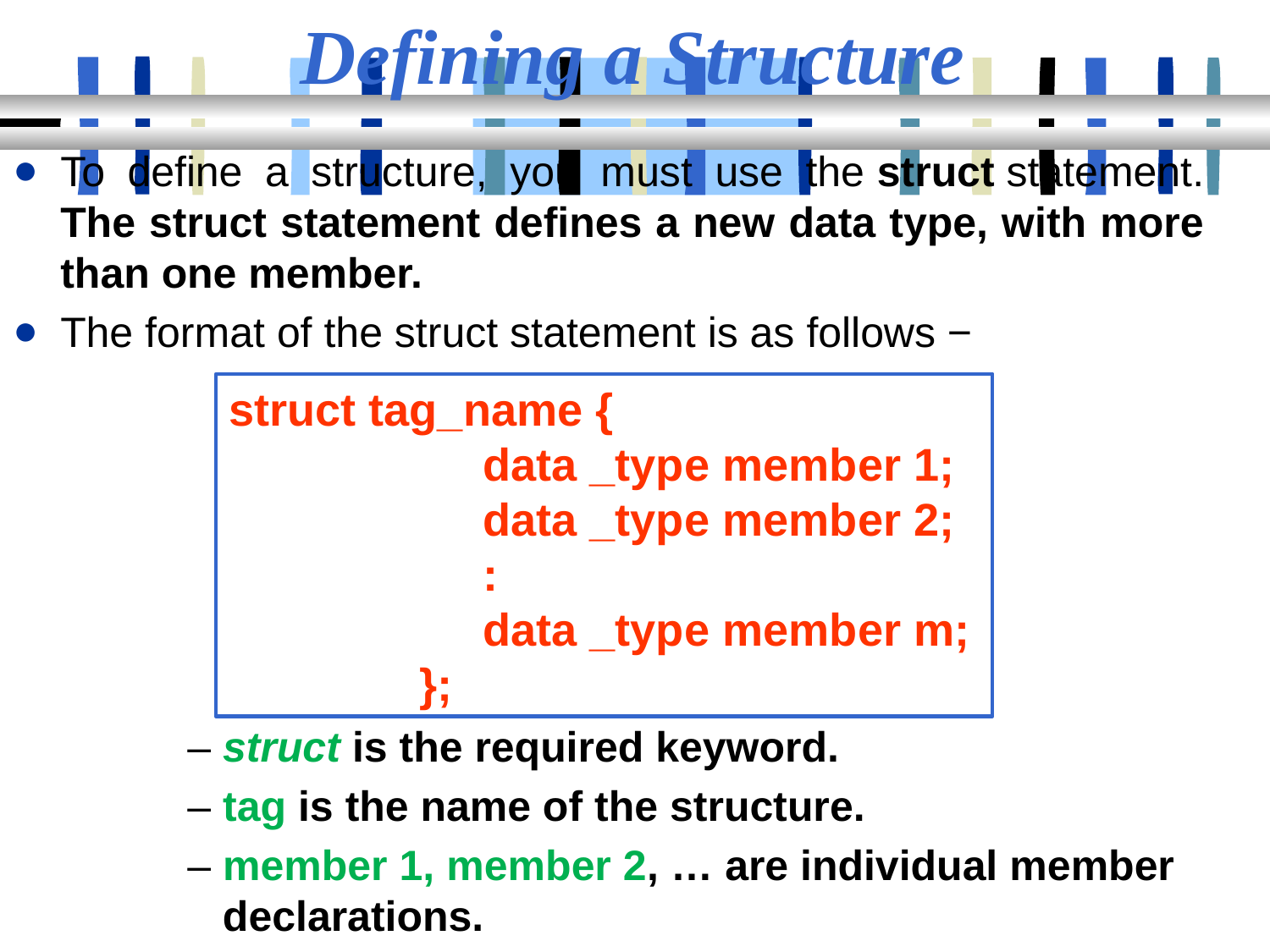

# Defining a Structure
To define a structure, you must use the struct statement. The struct statement defines a new data type, with more than one member.
The format of the struct statement is as follows −

		– struct is the required keyword.
		– tag is the name of the structure.
		– member 1, member 2, … are individual member 	  	   declarations.
struct tag_name {
		data _type member 1;
		data _type member 2;
		:
		data _type member m;
	     };